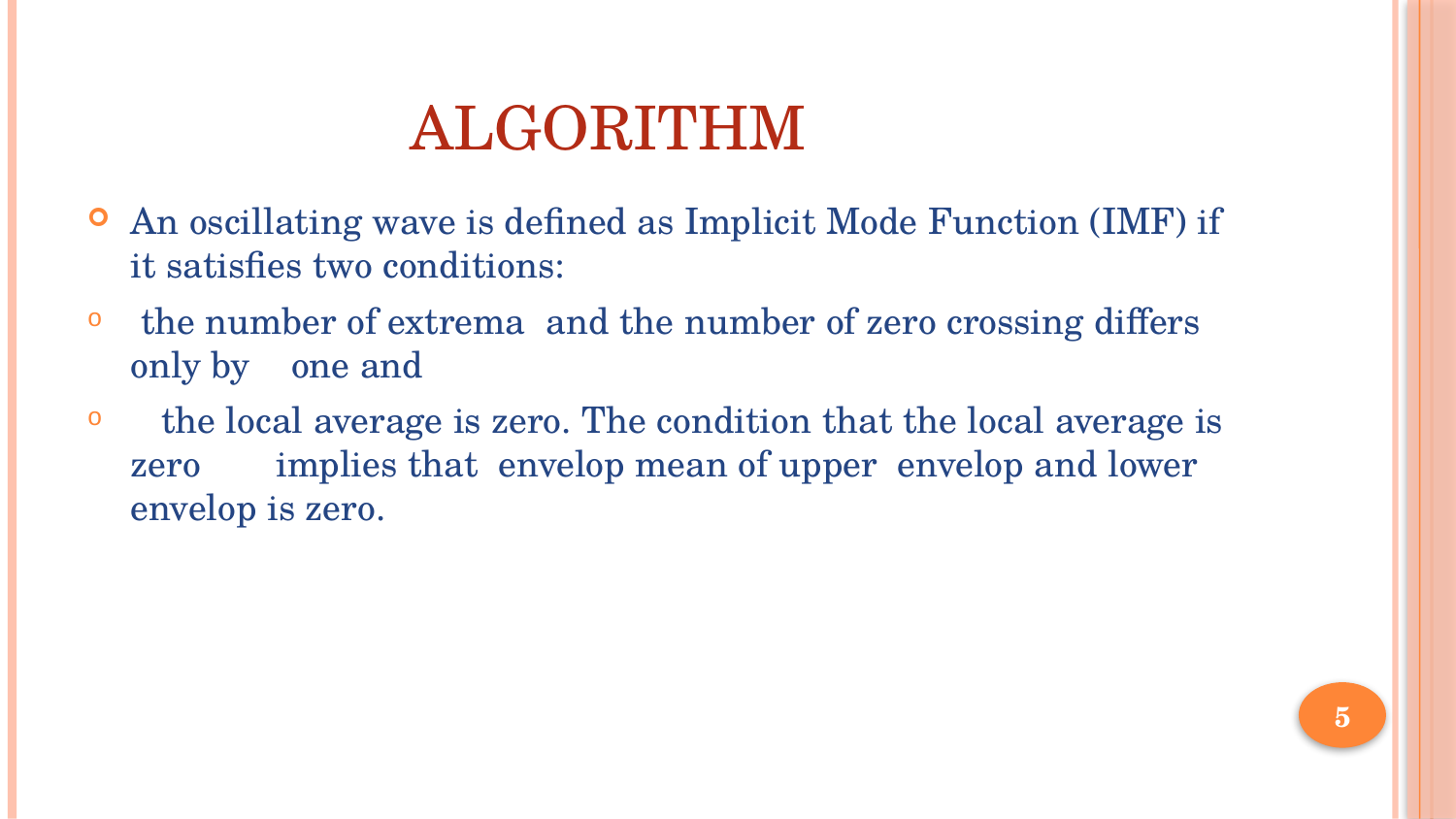

# Algorithm
An oscillating wave is defined as Implicit Mode Function (IMF) if it satisfies two conditions:
 the number of extrema  and the number of zero crossing differs only by    one and
   the local average is zero. The condition that the local average is zero 	implies that  envelop mean of upper  envelop and lower envelop is zero.

5